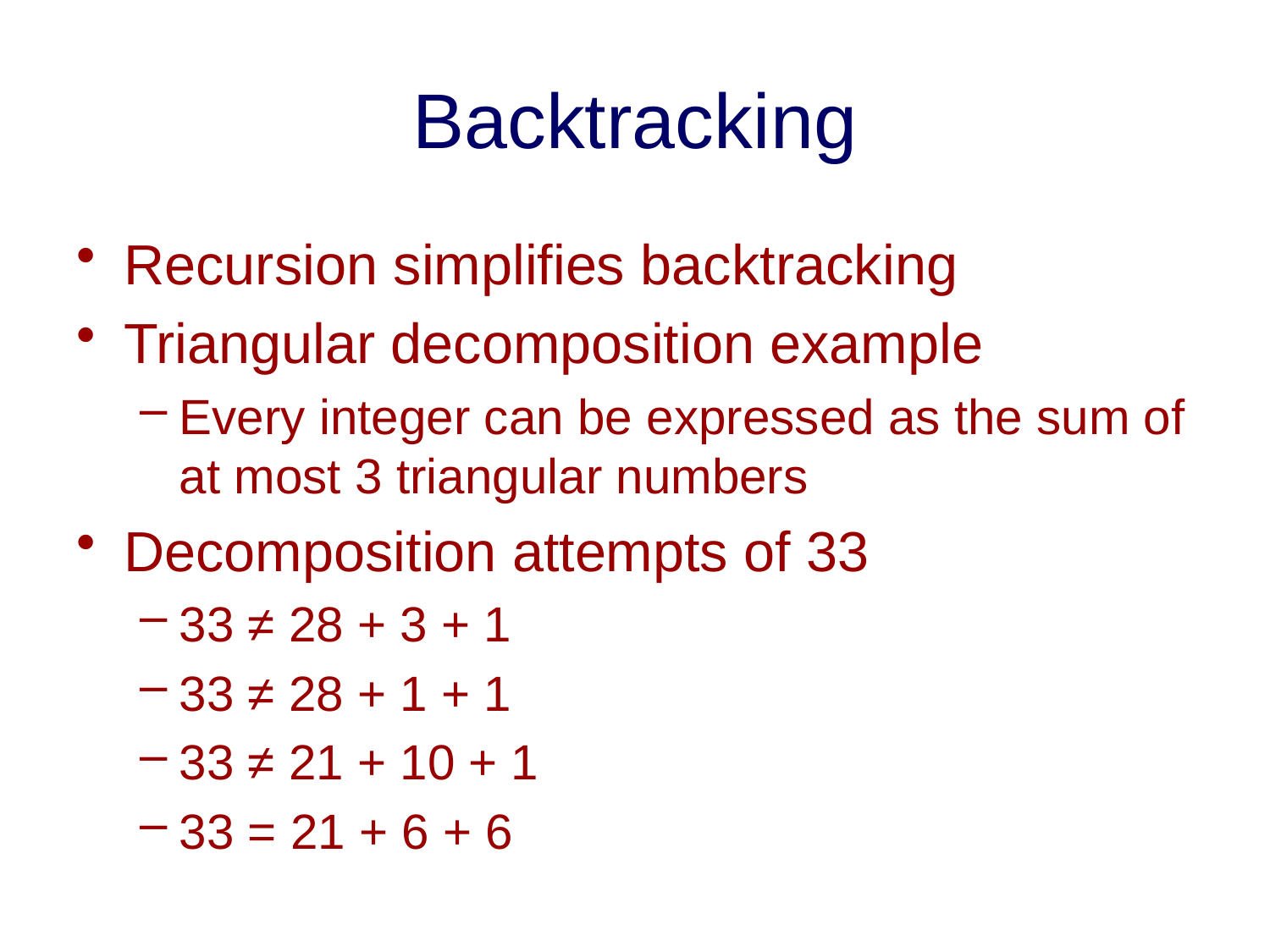

# Backtracking
Recursion simplifies backtracking
Triangular decomposition example
Every integer can be expressed as the sum of at most 3 triangular numbers
Decomposition attempts of 33
33 ≠ 28 + 3 + 1
33 ≠ 28 + 1 + 1
33 ≠ 21 + 10 + 1
33 = 21 + 6 + 6